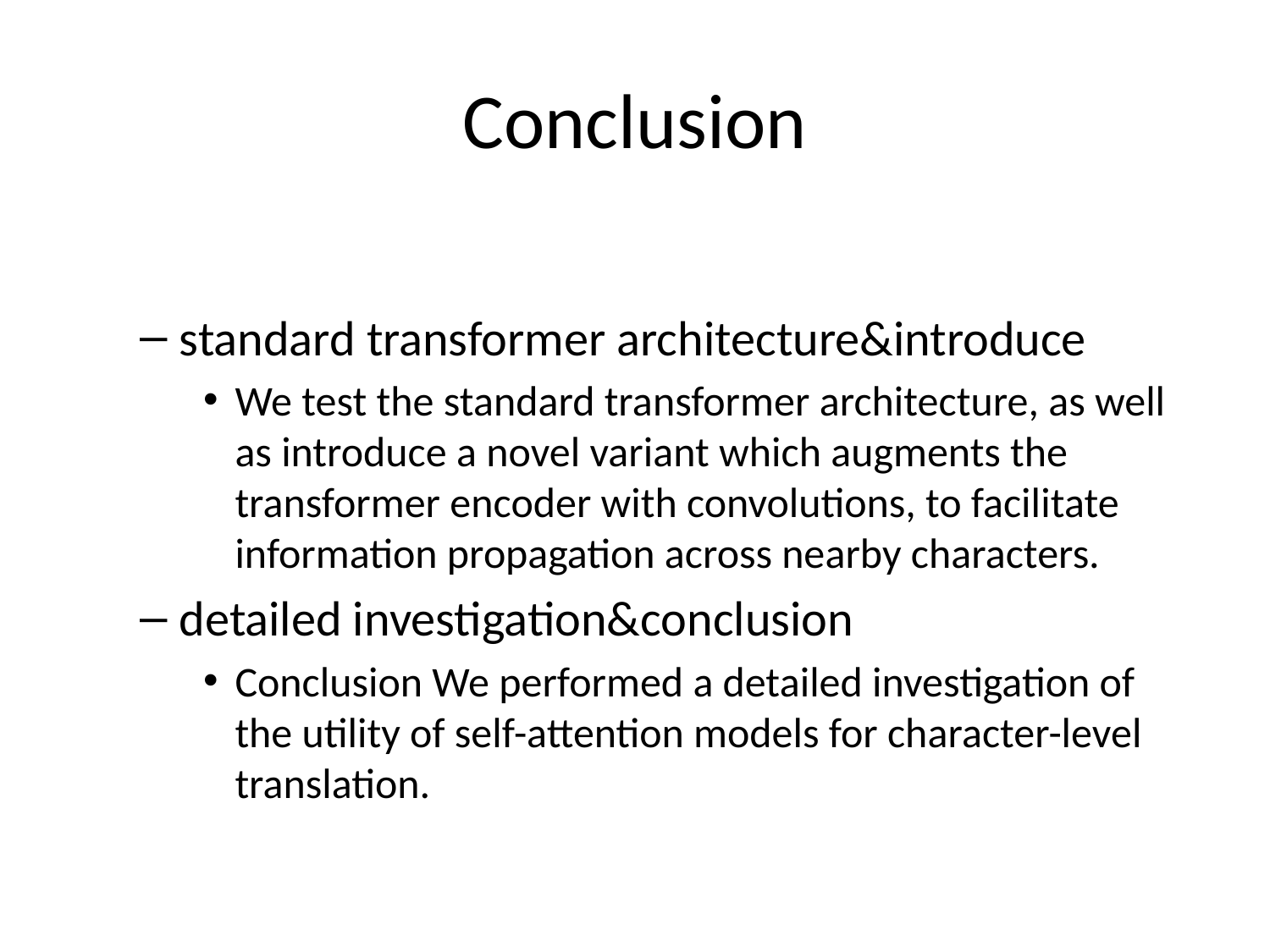

# Conclusion

standard transformer architecture&introduce
We test the standard transformer architecture, as well as introduce a novel variant which augments the transformer encoder with convolutions, to facilitate information propagation across nearby characters.
detailed investigation&conclusion
Conclusion We performed a detailed investigation of the utility of self-attention models for character-level translation.